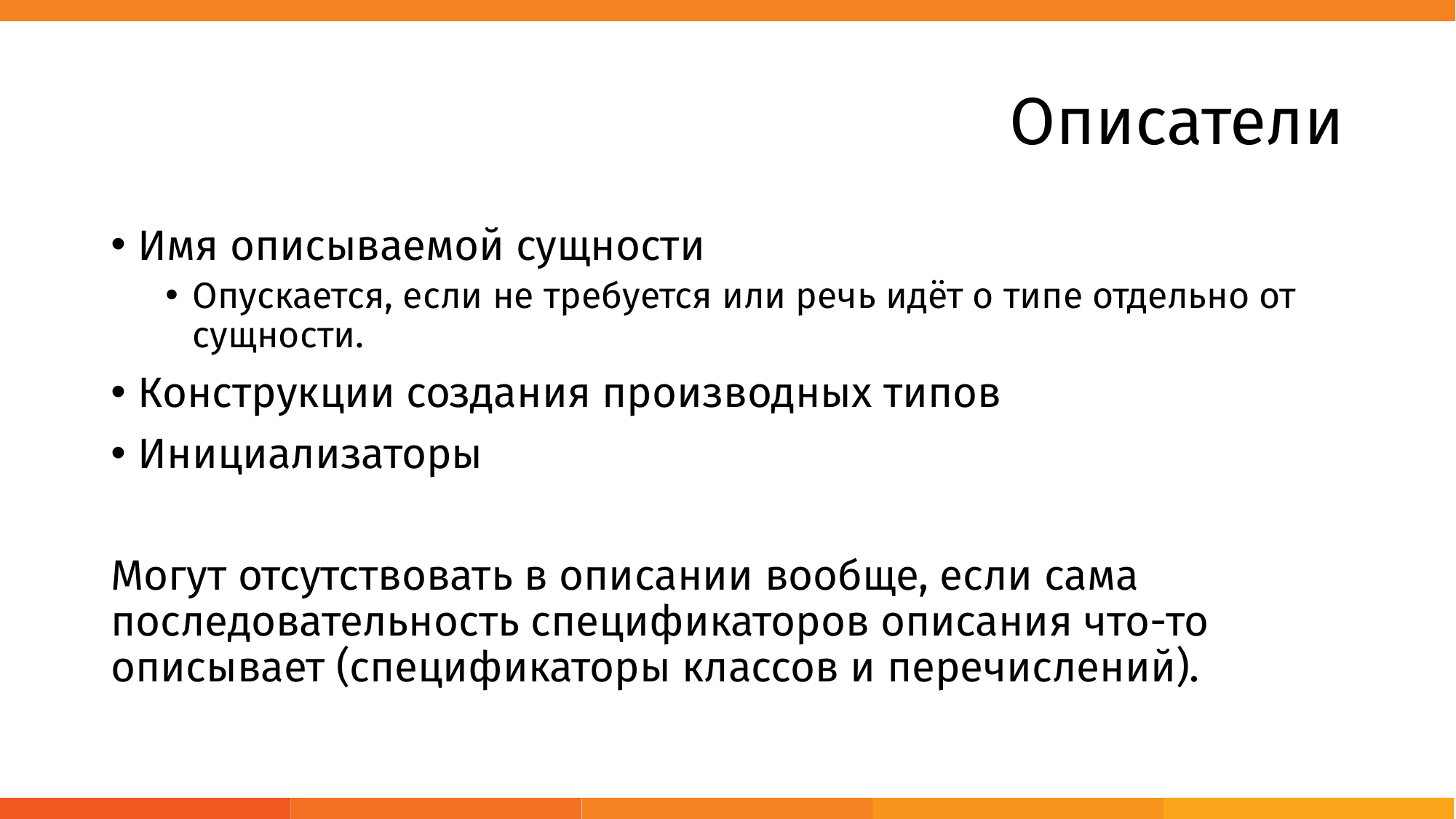

# Описатели
Имя описываемой сущности
Опускается, если не требуется или речь идёт о типе отдельно от сущности.
Конструкции создания производных типов
Инициализаторы

Могут отсутствовать в описании вообще, если сама последовательность спецификаторов описания что-то описывает (спецификаторы классов и перечислений).